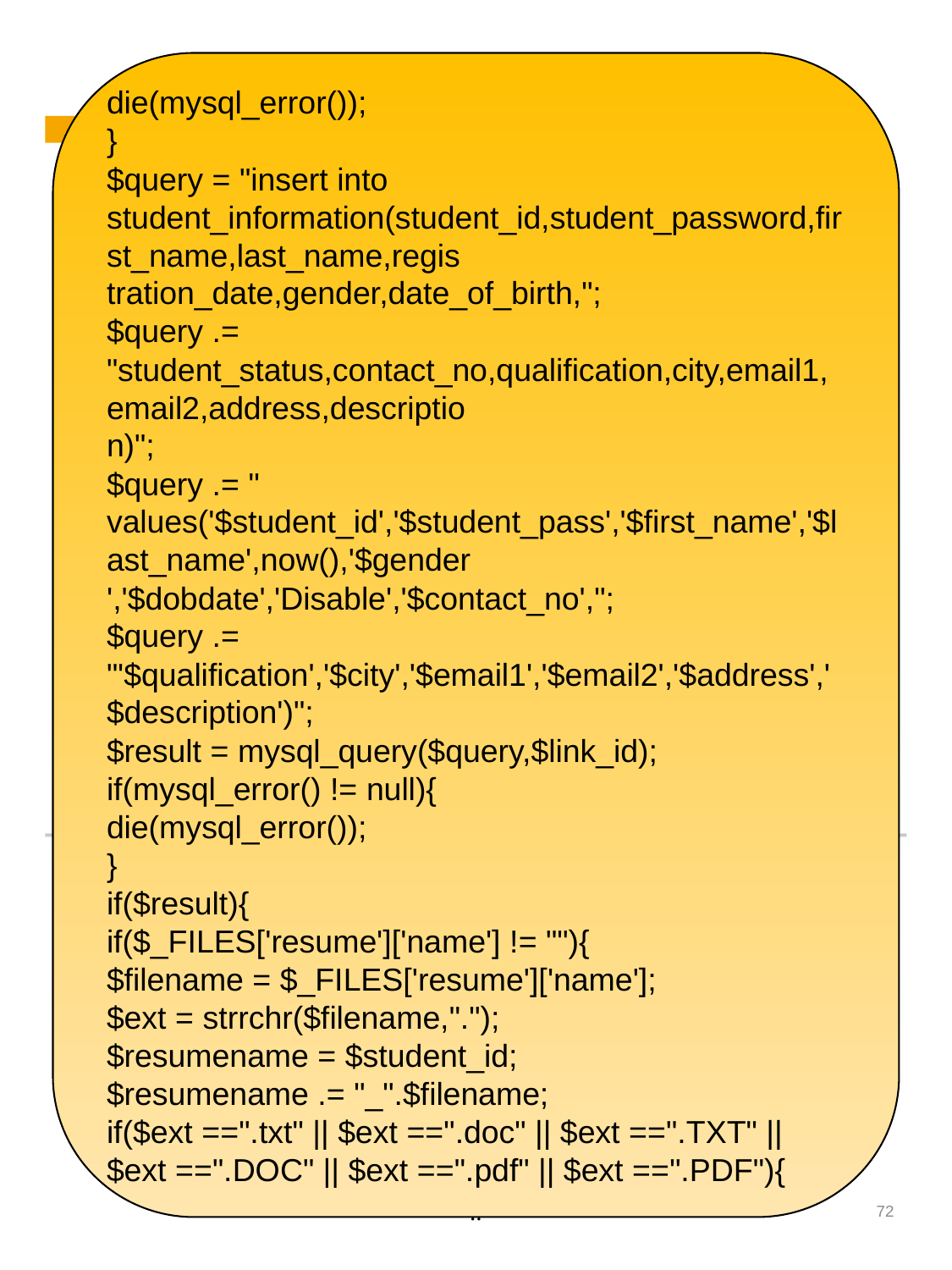

die(mysql_error());
}
$query = "insert into
student_information(student_id,student_password,first_name,last_name,regis
tration_date,gender,date_of_birth,";
$query .=
"student_status,contact_no,qualification,city,email1,email2,address,descriptio
n)";
$query .= "
values('$student_id','$student_pass','$first_name','$last_name',now(),'$gender
','$dobdate','Disable','$contact_no',";
$query .=
"'$qualification','$city','$email1','$email2','$address','$description')";
$result = mysql_query($query,$link_id);
if(mysql_error() != null){
die(mysql_error());
}
if($result){
if($_FILES['resume']['name'] != ""){
$filename = $_FILES['resume']['name'];
$ext = strrchr($filename,".");
$resumename = $student_id;
$resumename .= "_".$filename;
if($ext ==".txt" || $ext ==".doc" || $ext ==".TXT" ||
$ext ==".DOC" || $ext ==".pdf" || $ext ==".PDF"){
..
72